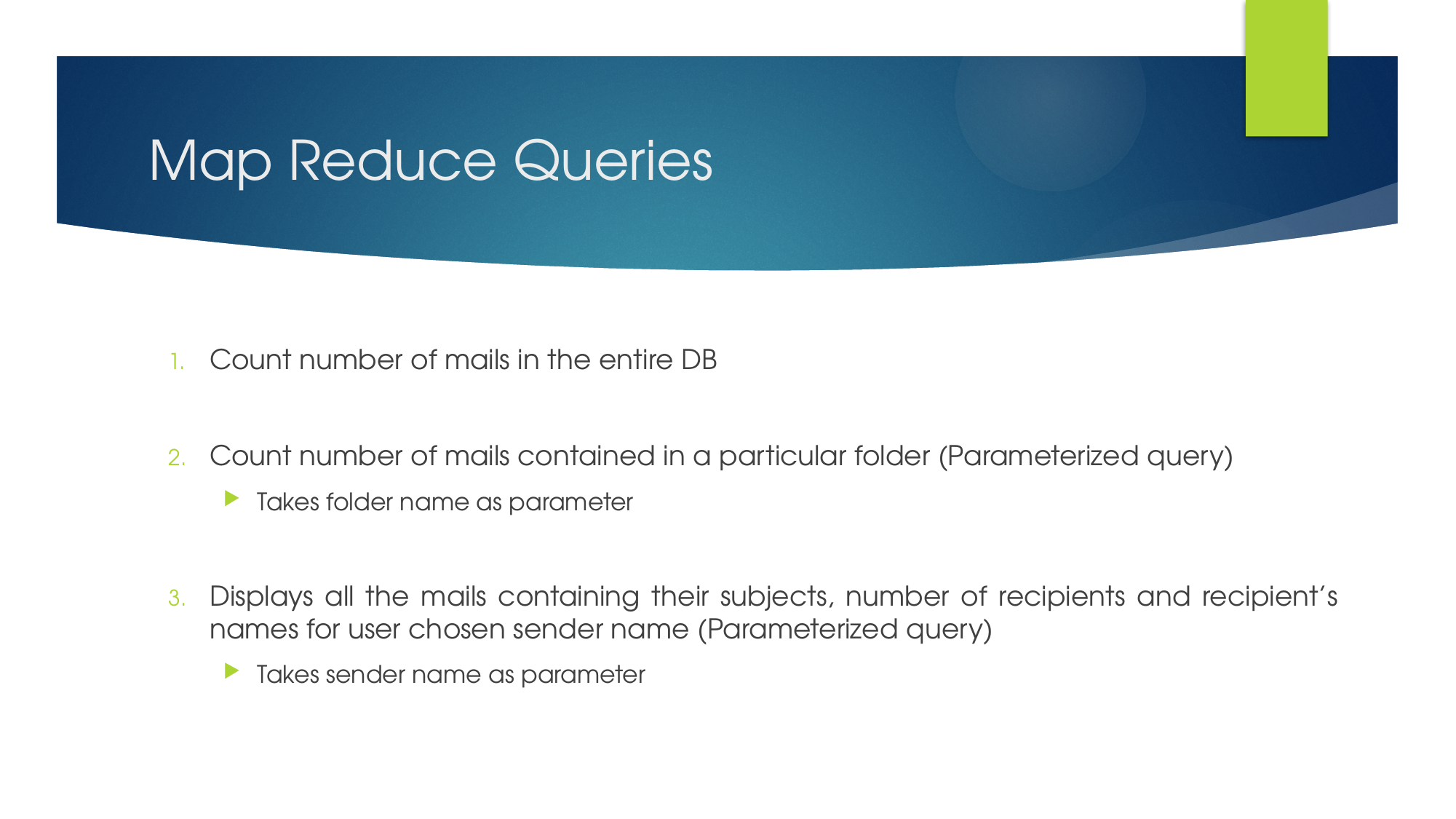

# Map Reduce Queries
Count number of mails in the entire DB

Count number of mails contained in a particular folder (Parameterized query)
Takes folder name as parameter

Displays all the mails containing their subjects, number of recipients and recipient’s names for user chosen sender name (Parameterized query)
Takes sender name as parameter